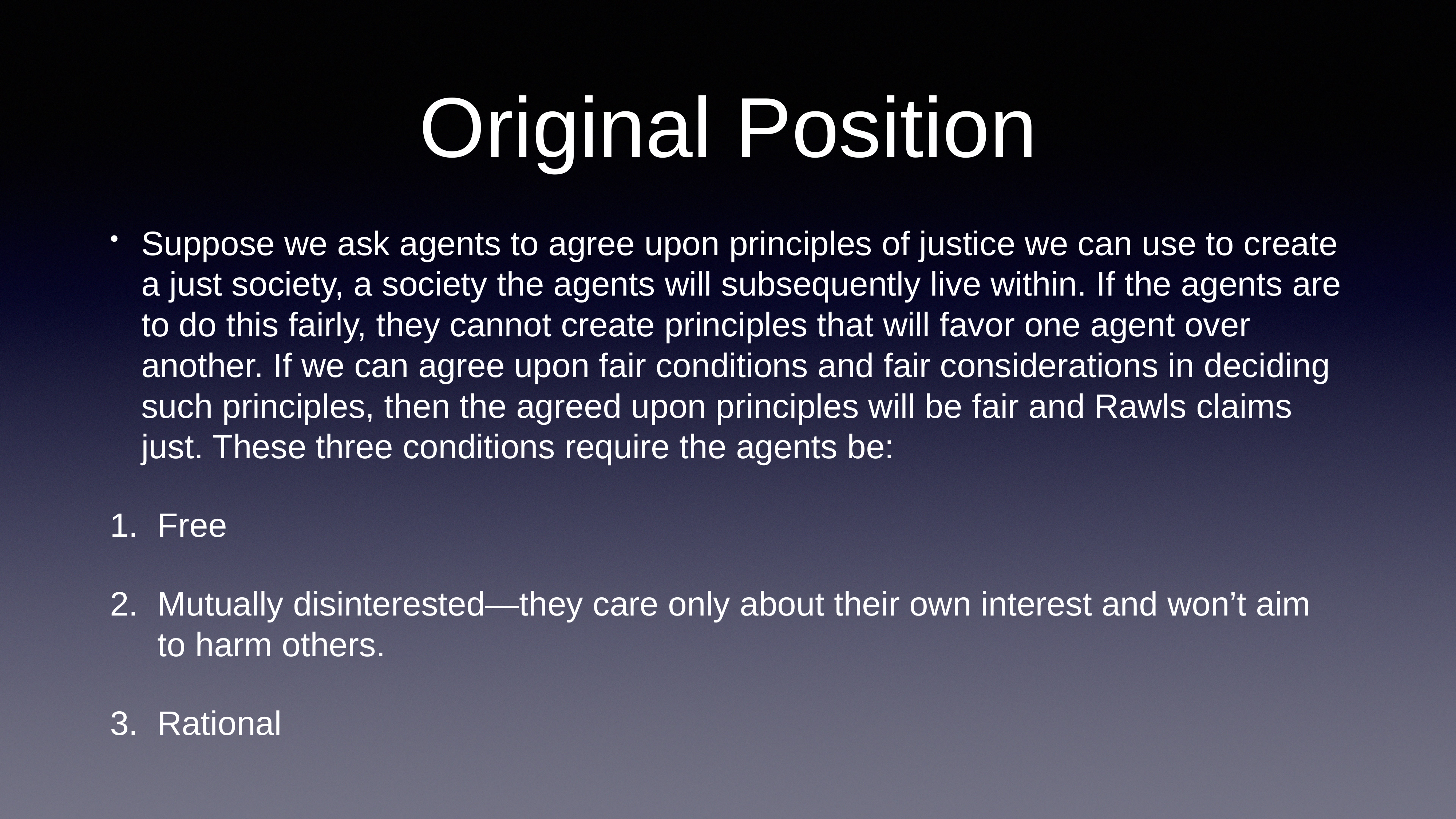

# Original Position
Suppose we ask agents to agree upon principles of justice we can use to create a just society, a society the agents will subsequently live within. If the agents are to do this fairly, they cannot create principles that will favor one agent over another. If we can agree upon fair conditions and fair considerations in deciding such principles, then the agreed upon principles will be fair and Rawls claims just. These three conditions require the agents be:
Free
Mutually disinterested—they care only about their own interest and won’t aim to harm others.
Rational